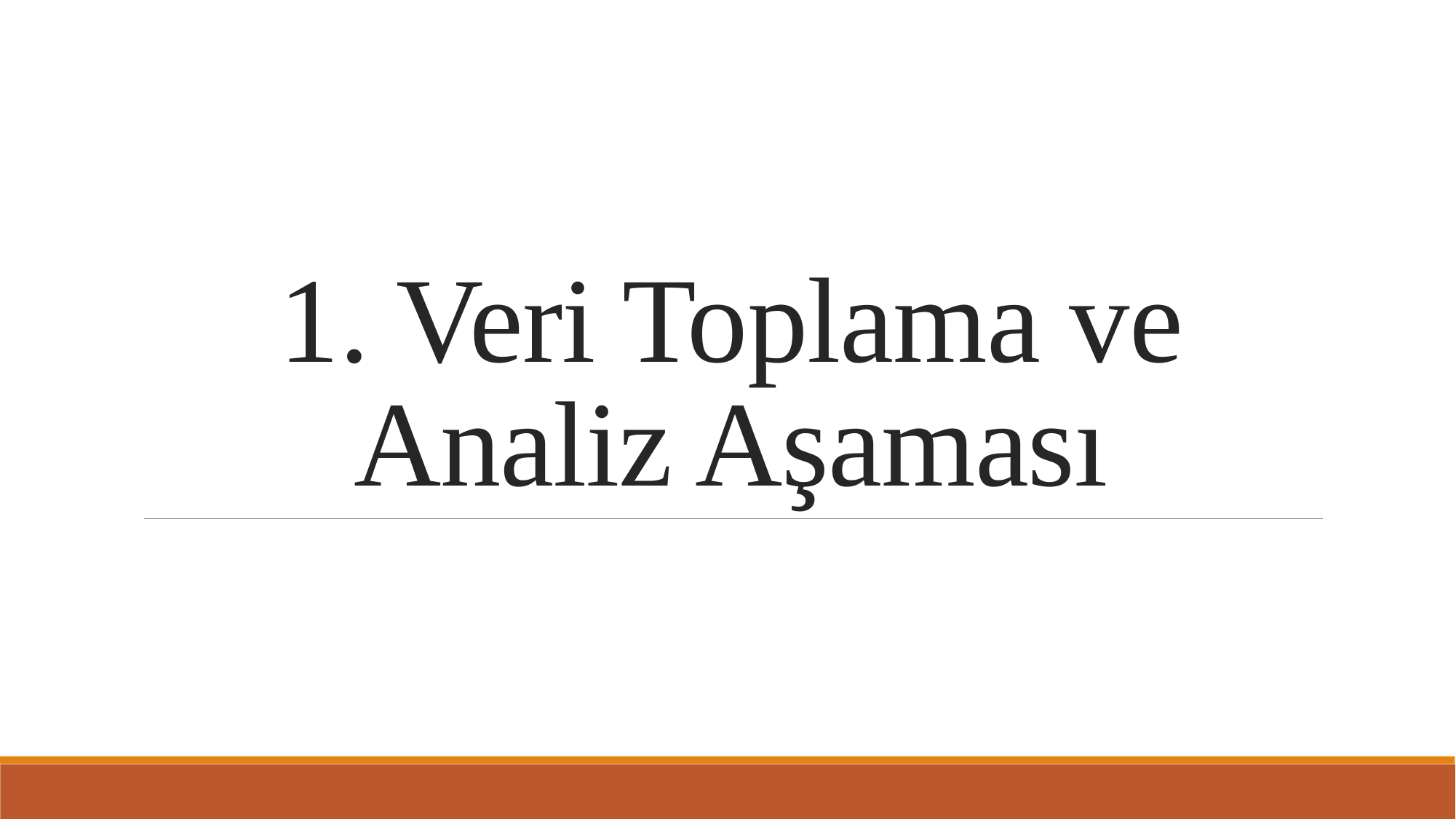

# 1. Veri Toplama ve Analiz Aşaması